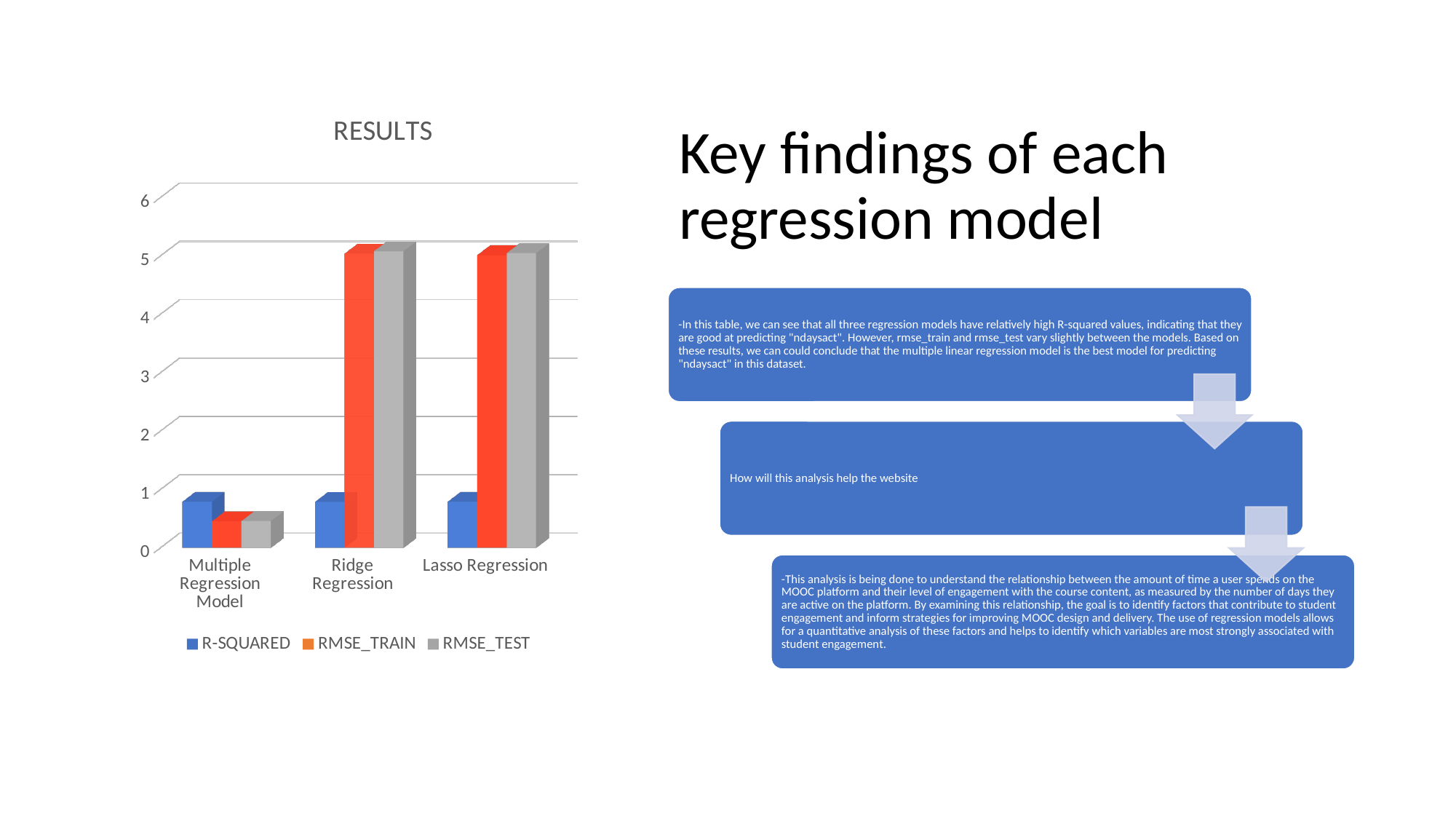

# Key findings of each regression model

[unsupported chart]

-In this table, we can see that all three regression models have relatively high R-squared values, indicating that they are good at predicting "ndaysact". However, rmse_train and rmse_test vary slightly between the models. Based on these results, we can could conclude that the multiple linear regression model is the best model for predicting "ndaysact" in this dataset.
How will this analysis help the website
-This analysis is being done to understand the relationship between the amount of time a user spends on the MOOC platform and their level of engagement with the course content, as measured by the number of days they are active on the platform. By examining this relationship, the goal is to identify factors that contribute to student engagement and inform strategies for improving MOOC design and delivery. The use of regression models allows for a quantitative analysis of these factors and helps to identify which variables are most strongly associated with student engagement.